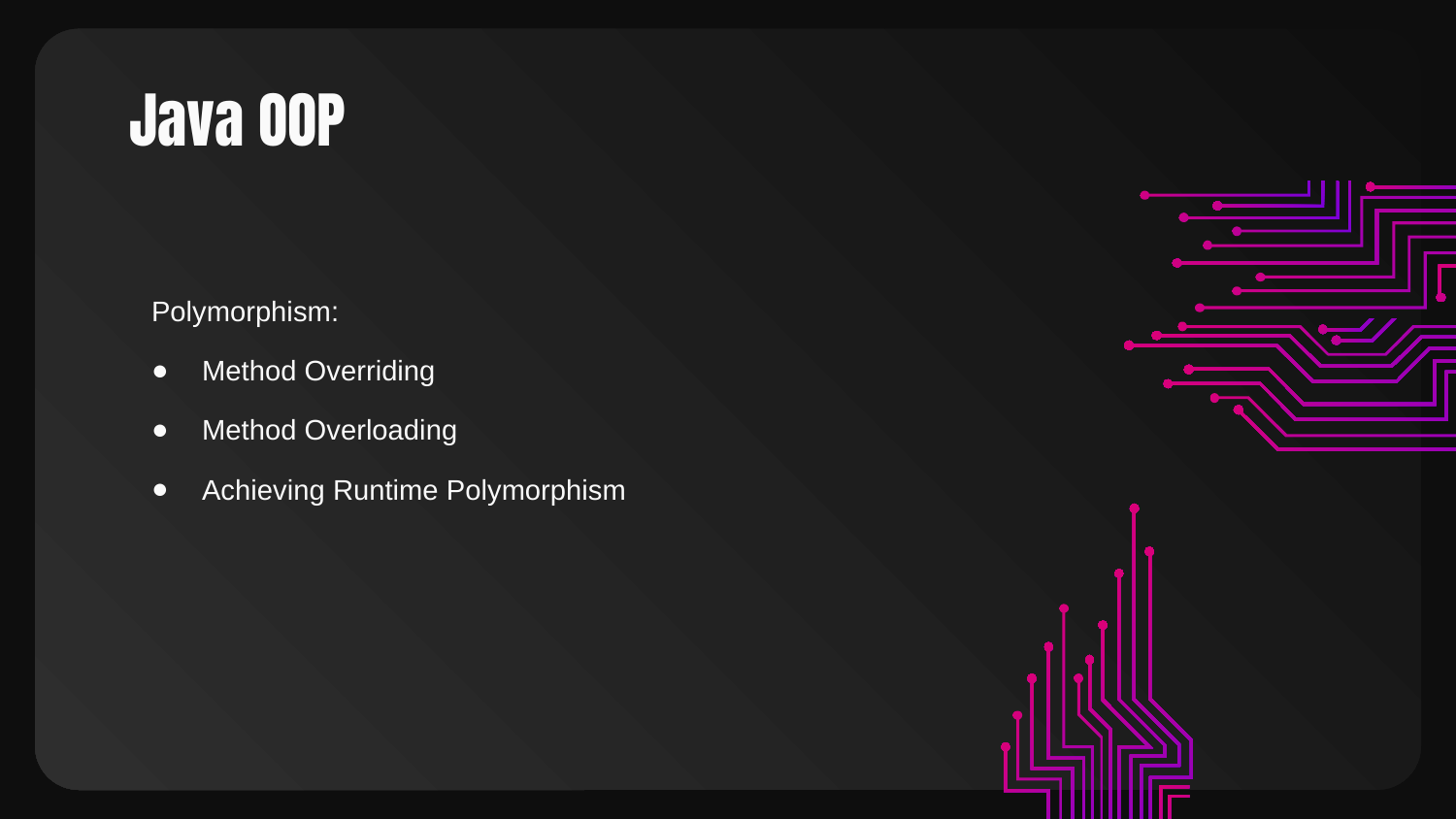

# Java OOP
Polymorphism:
Method Overriding
Method Overloading
Achieving Runtime Polymorphism